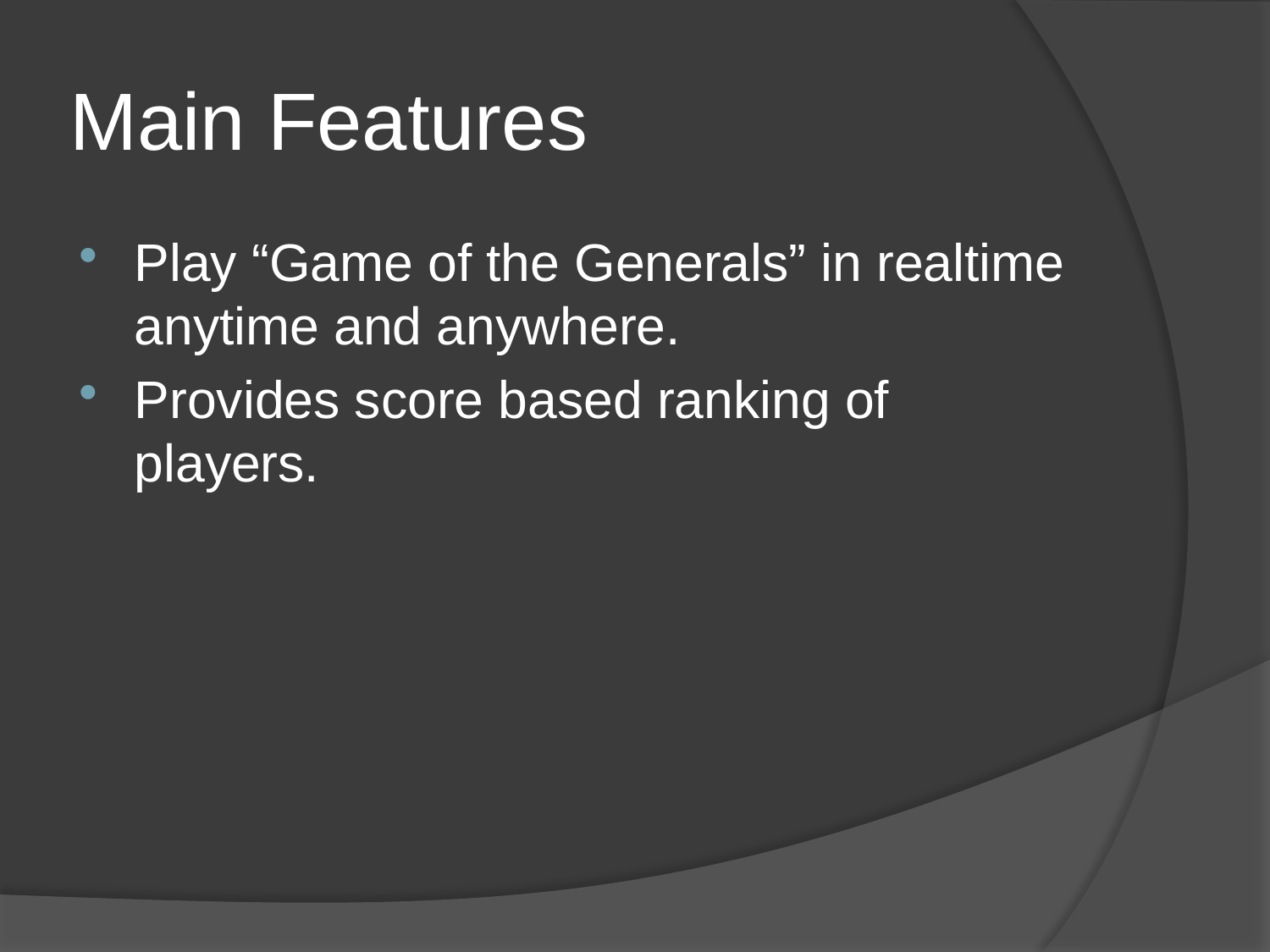

# Main Features
Play “Game of the Generals” in realtime anytime and anywhere.
Provides score based ranking of players.